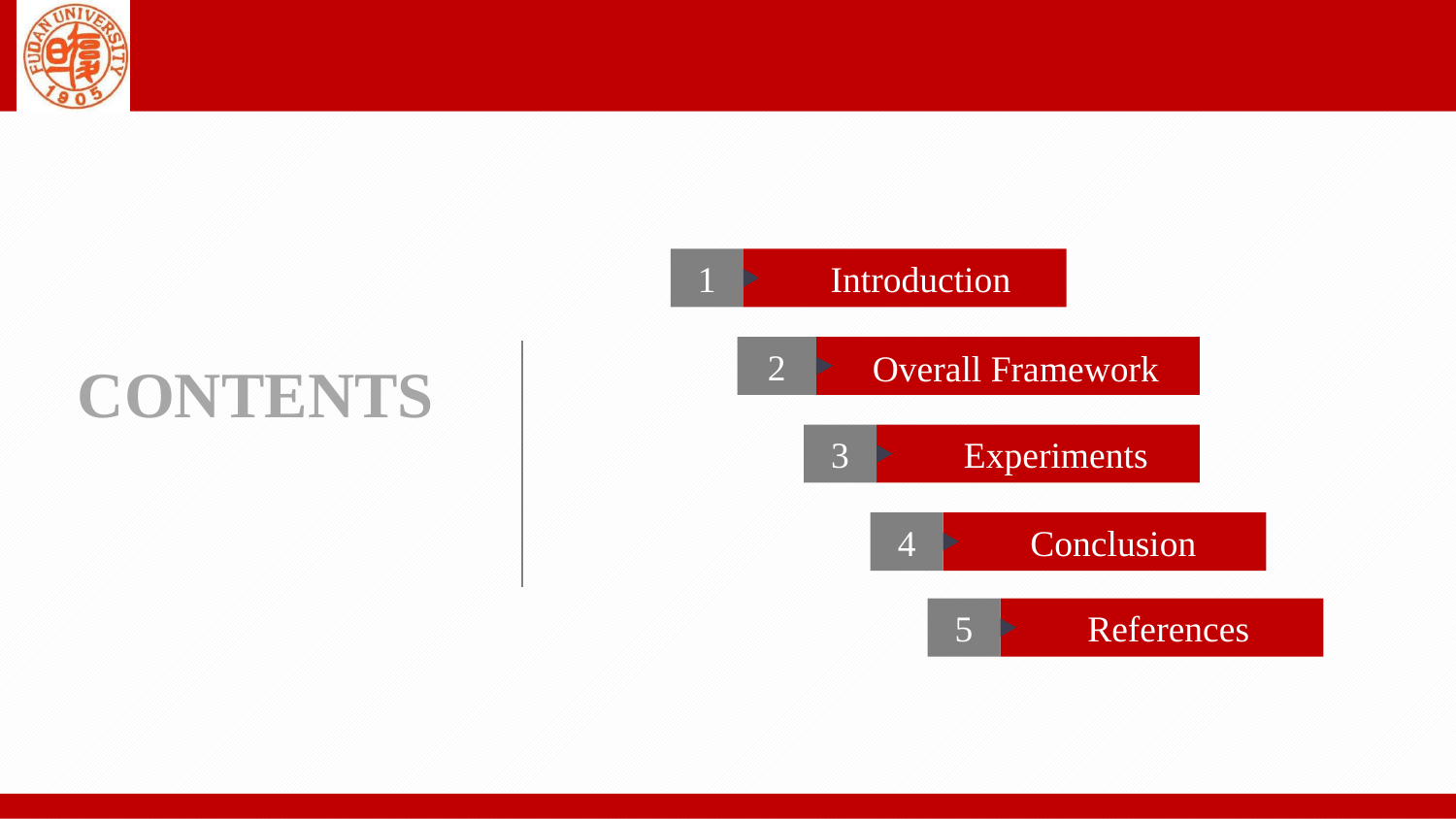

1
Introduction

2

Overall Framework

CONTENTS
3
Experiments

4
Conclusion

5
References